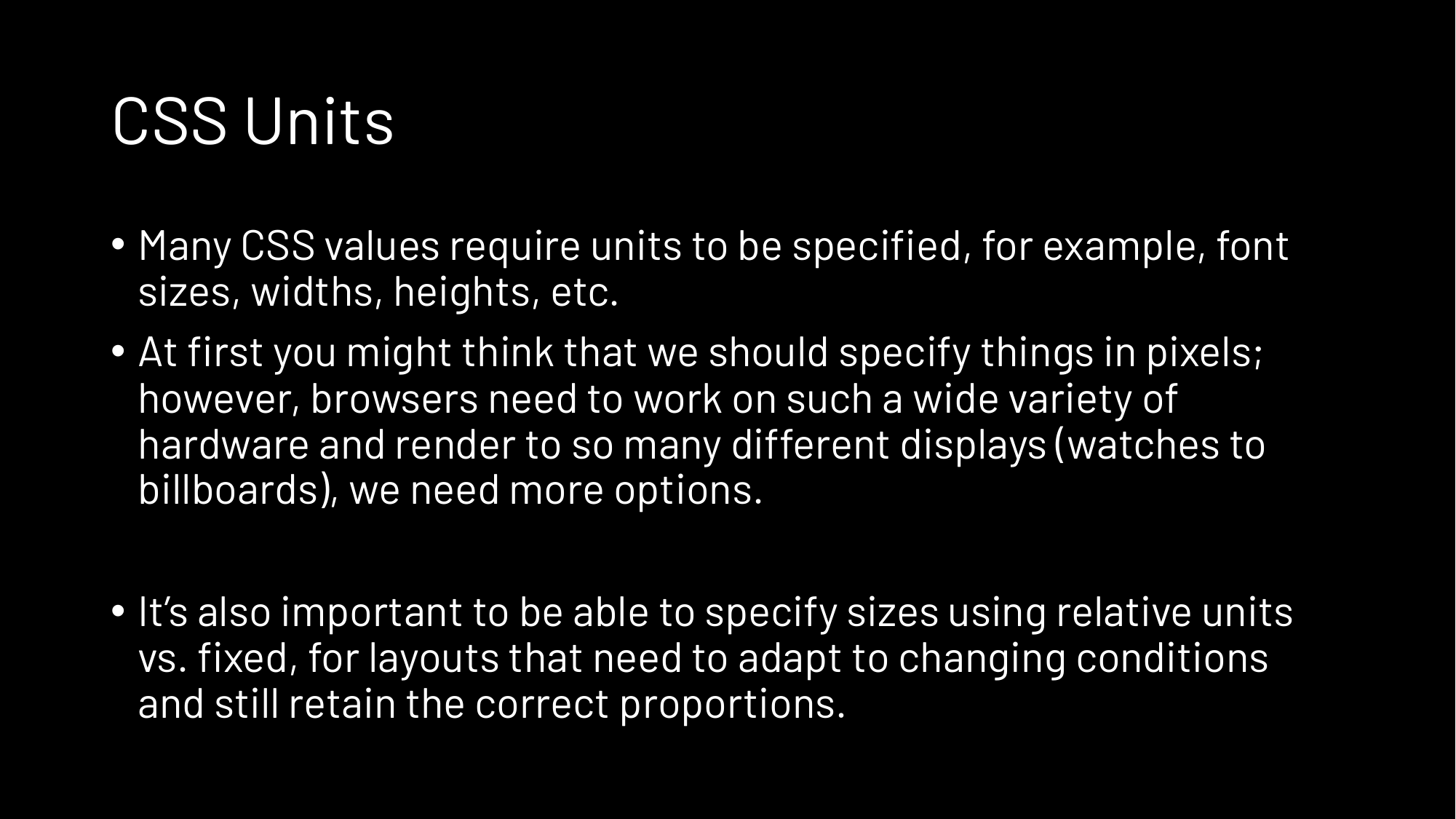

# CSS Units
Many CSS values require units to be specified, for example, font sizes, widths, heights, etc.
At first you might think that we should specify things in pixels; however, browsers need to work on such a wide variety of hardware and render to so many different displays (watches to billboards), we need more options.

It’s also important to be able to specify sizes using relative units vs. fixed, for layouts that need to adapt to changing conditions and still retain the correct proportions.